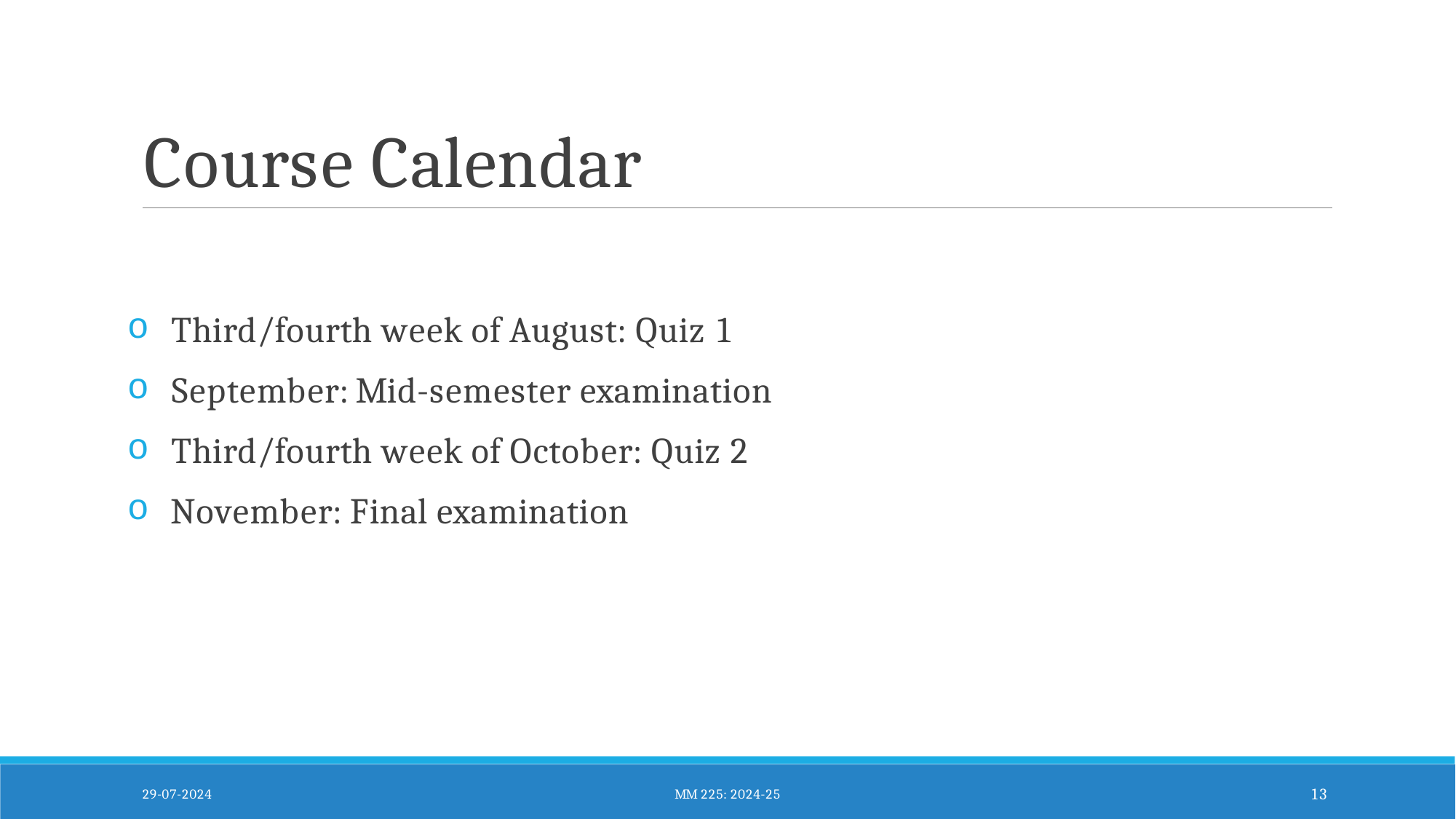

# Course Calendar
Third/fourth week of August: Quiz 1
September: Mid-semester examination
Third/fourth week of October: Quiz 2
November: Final examination
29-07-2024
MM 225: 2024-25
13